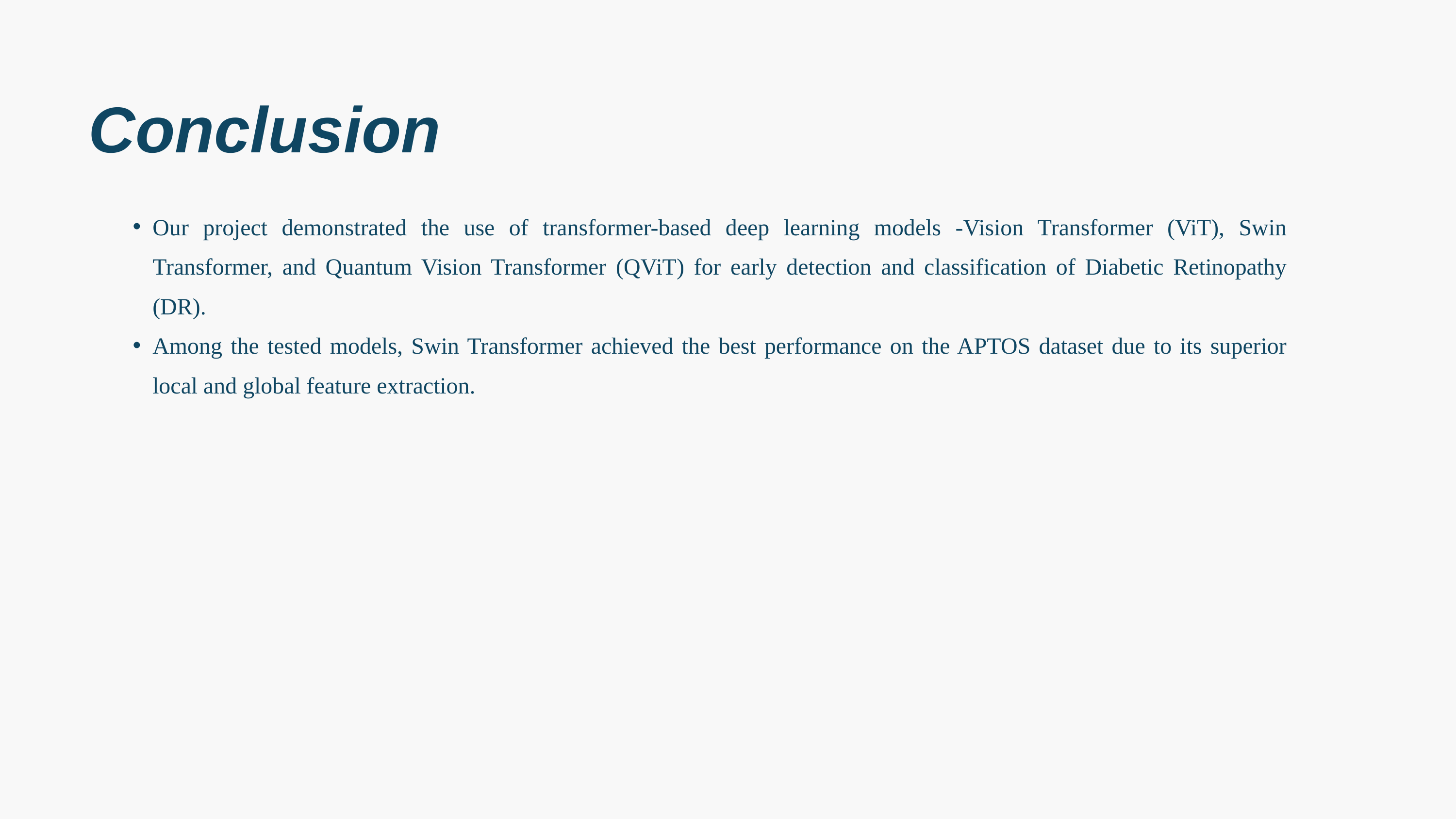

Conclusion
Our project demonstrated the use of transformer-based deep learning models -Vision Transformer (ViT), Swin Transformer, and Quantum Vision Transformer (QViT) for early detection and classification of Diabetic Retinopathy (DR).
Among the tested models, Swin Transformer achieved the best performance on the APTOS dataset due to its superior local and global feature extraction.